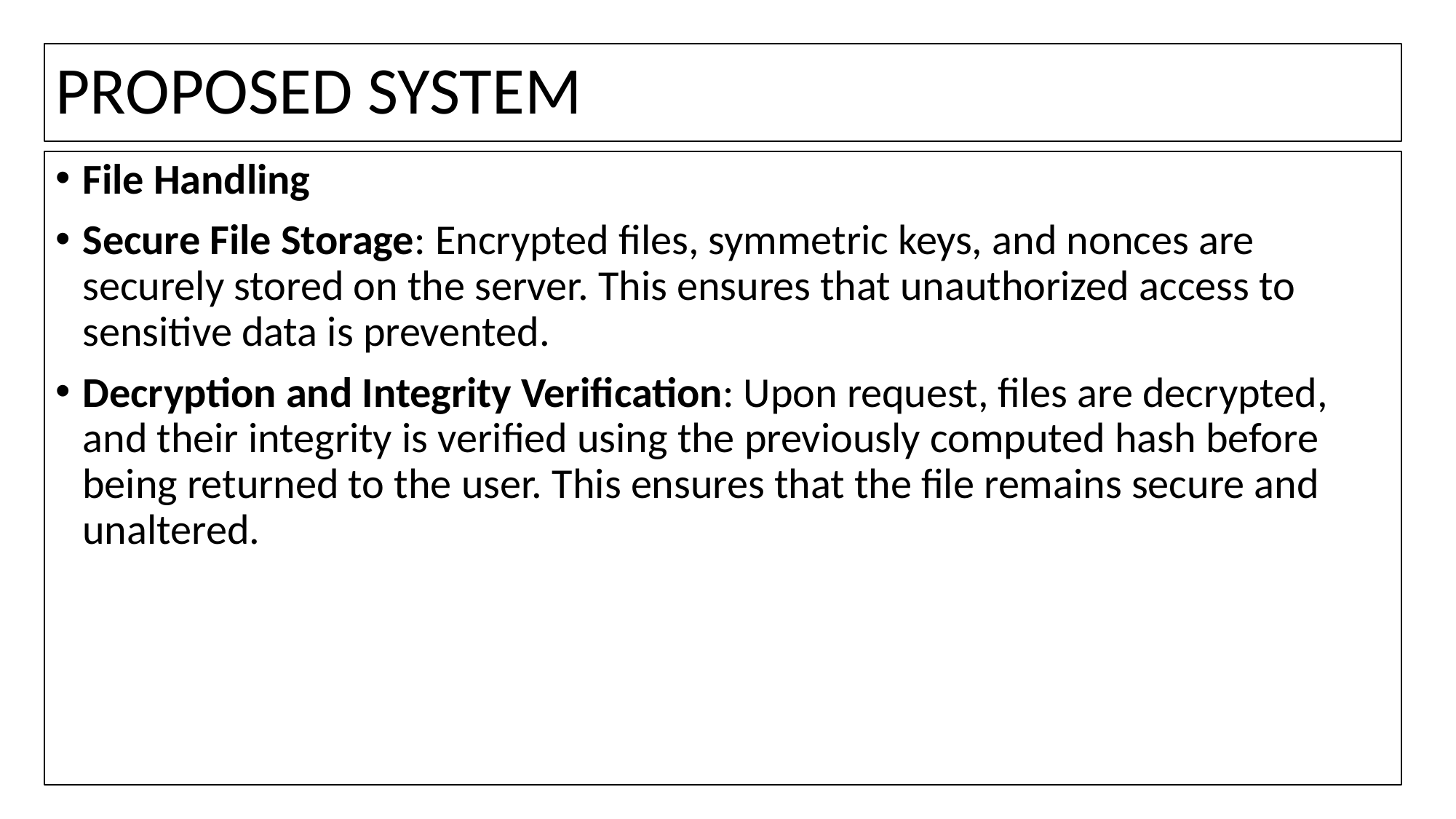

# PROPOSED SYSTEM
File Handling
Secure File Storage: Encrypted files, symmetric keys, and nonces are securely stored on the server. This ensures that unauthorized access to sensitive data is prevented.
Decryption and Integrity Verification: Upon request, files are decrypted, and their integrity is verified using the previously computed hash before being returned to the user. This ensures that the file remains secure and unaltered.